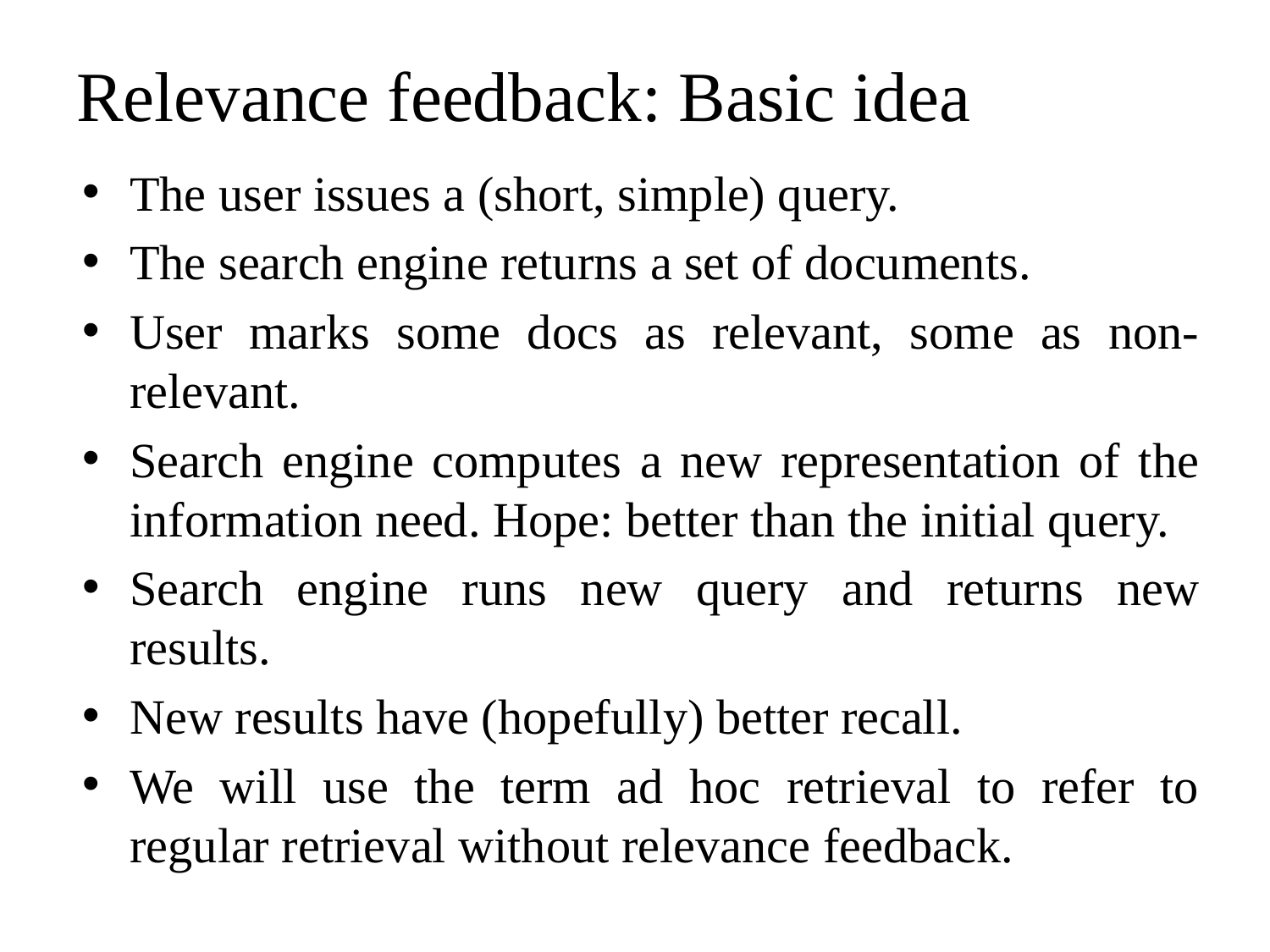

# Relevance feedback: Basic idea
The user issues a (short, simple) query.
The search engine returns a set of documents.
User marks some docs as relevant, some as non-relevant.
Search engine computes a new representation of the information need. Hope: better than the initial query.
Search engine runs new query and returns new results.
New results have (hopefully) better recall.
We will use the term ad hoc retrieval to refer to regular retrieval without relevance feedback.